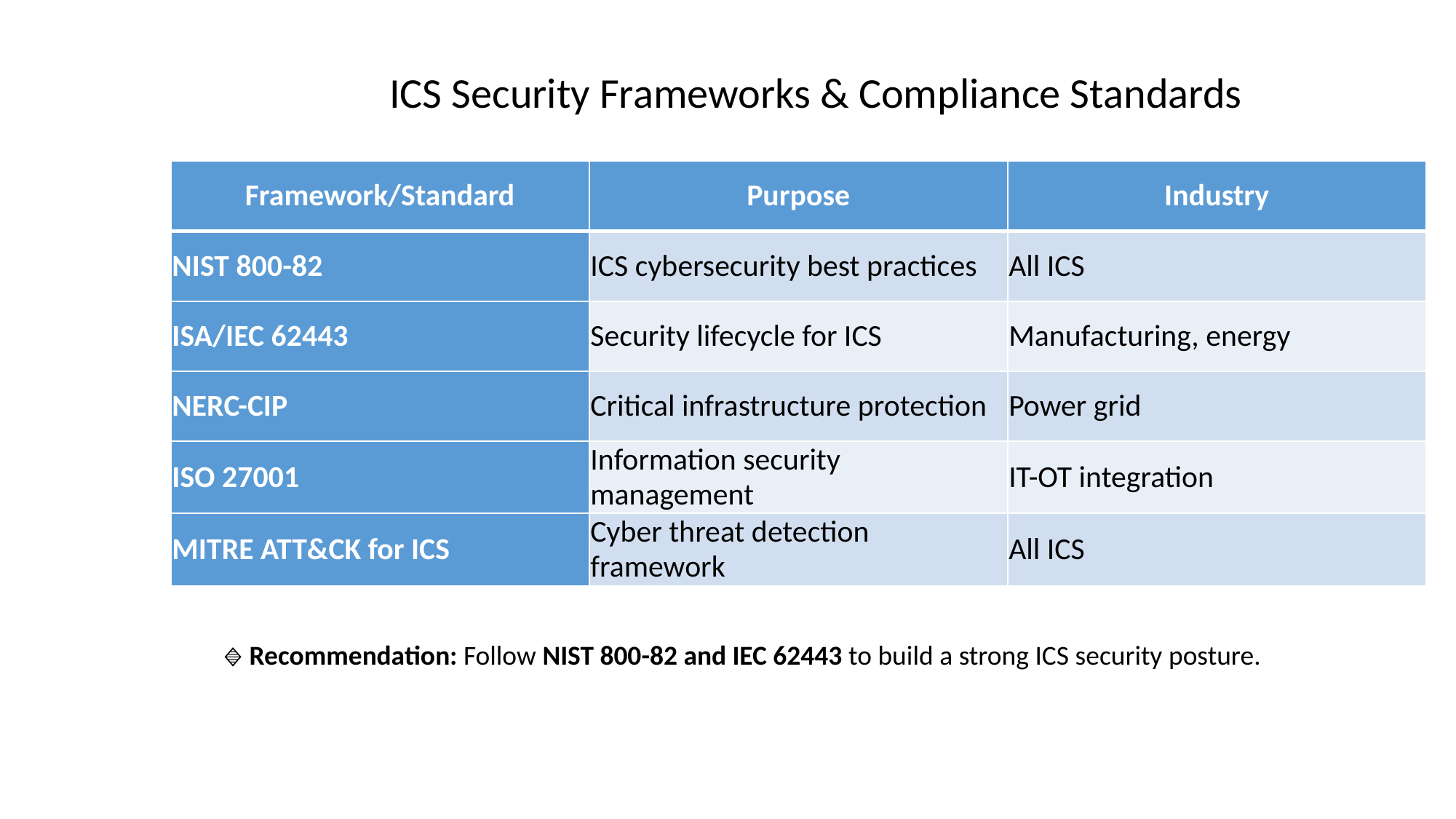

# ICS Security Frameworks & Compliance Standards
| Framework/Standard | Purpose | Industry |
| --- | --- | --- |
| NIST 800-82 | ICS cybersecurity best practices | All ICS |
| ISA/IEC 62443 | Security lifecycle for ICS | Manufacturing, energy |
| NERC-CIP | Critical infrastructure protection | Power grid |
| ISO 27001 | Information security management | IT-OT integration |
| MITRE ATT&CK for ICS | Cyber threat detection framework | All ICS |

🔹 Recommendation: Follow NIST 800-82 and IEC 62443 to build a strong ICS security posture.